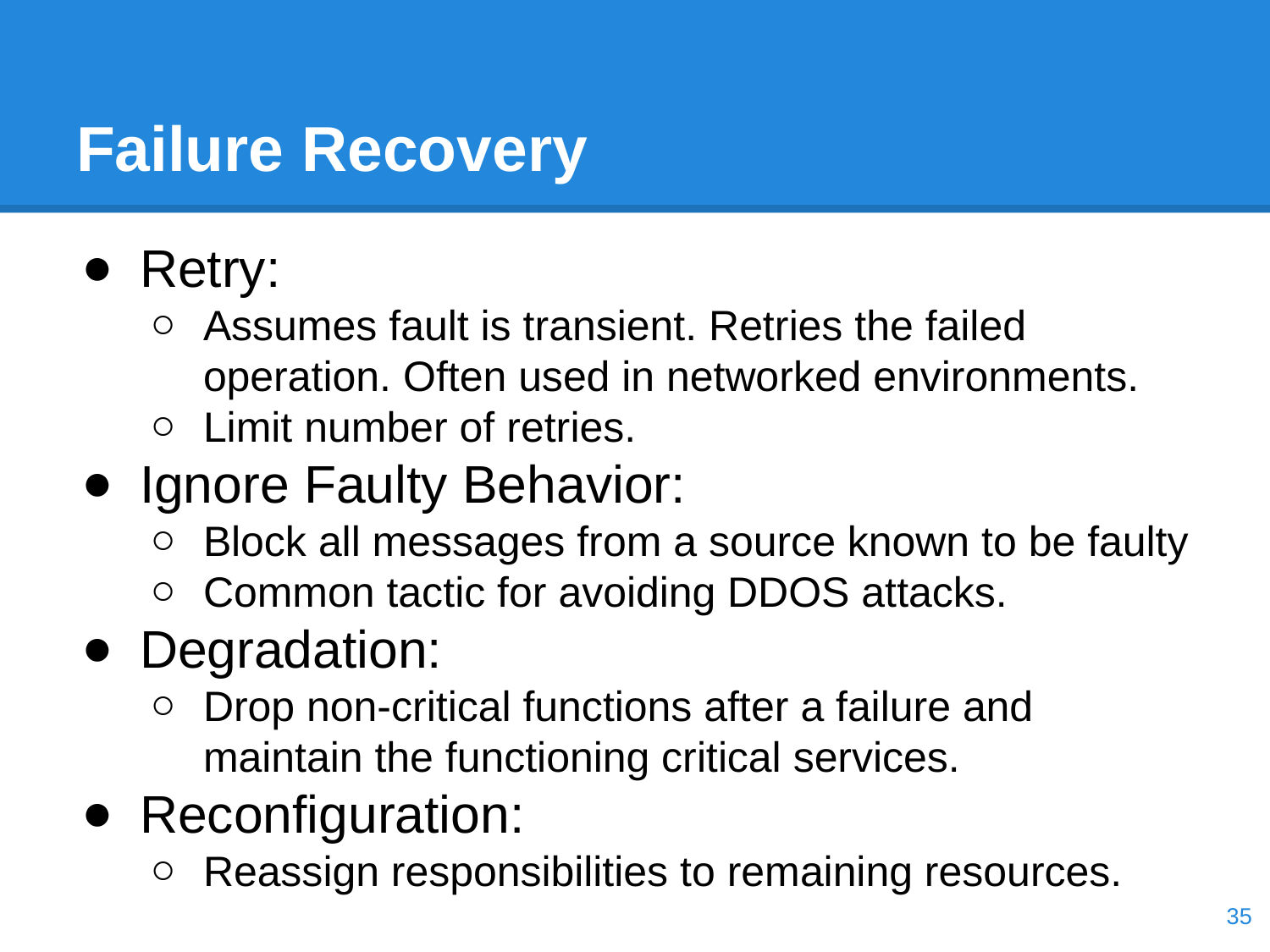

# Failure Recovery
Retry:
Assumes fault is transient. Retries the failed operation. Often used in networked environments.
Limit number of retries.
Ignore Faulty Behavior:
Block all messages from a source known to be faulty
Common tactic for avoiding DDOS attacks.
Degradation:
Drop non-critical functions after a failure and maintain the functioning critical services.
Reconfiguration:
Reassign responsibilities to remaining resources.
35